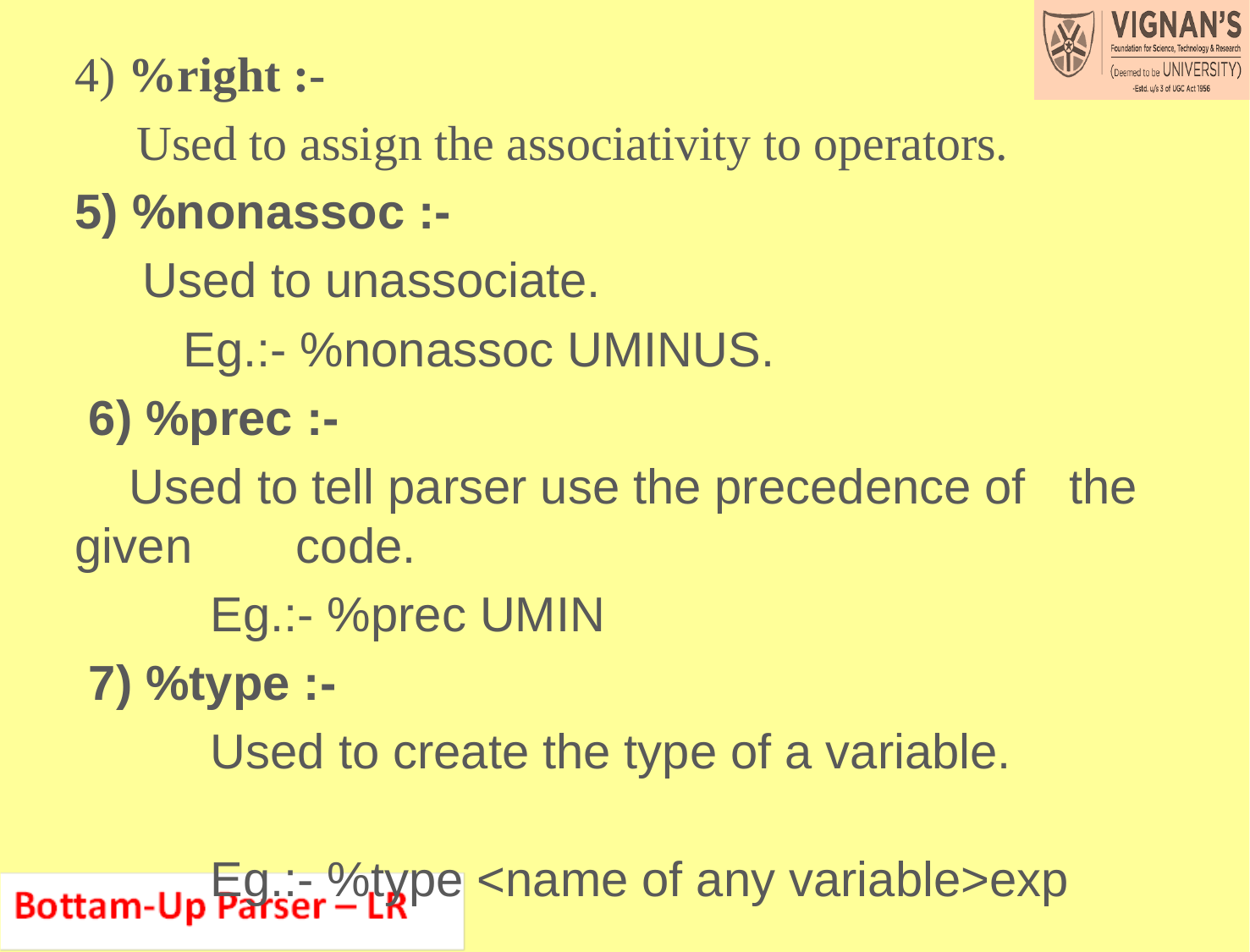

4) %right :-
     Used to assign the associativity to operators.
5) %nonassoc :-
     Used to unassociate.
        Eg.:- %nonassoc UMINUS.
 6) %prec :-
    Used to tell parser use the precedence of 	the given 	code.
          Eg.:- %prec UMIN
 7) %type :-
          Used to create the type of a variable.
          Eg.:- %type <name of any variable>exp

#